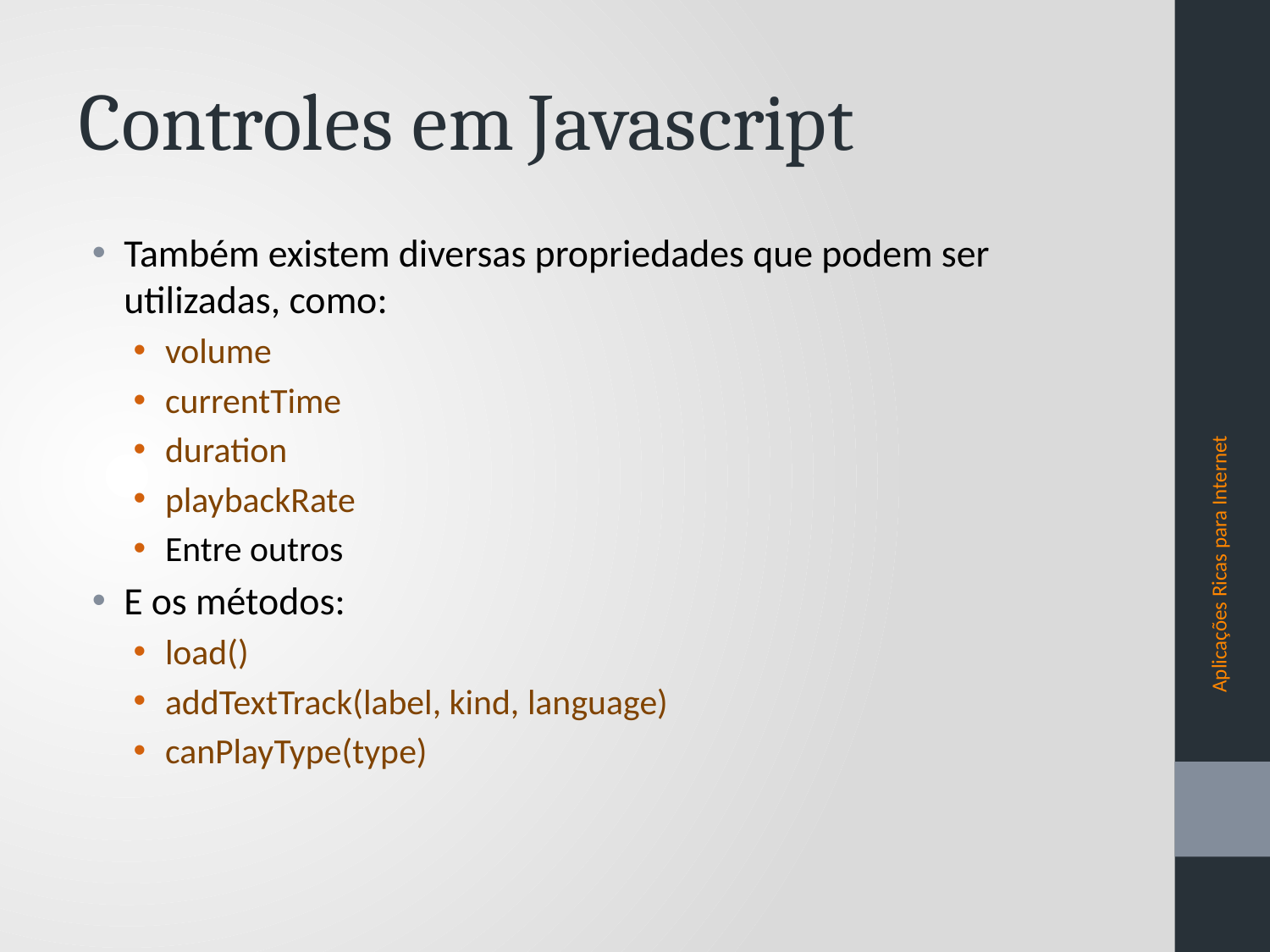

# Controles em Javascript
Também existem diversas propriedades que podem ser utilizadas, como:
volume
currentTime
duration
playbackRate
Entre outros
E os métodos:
load()
addTextTrack(label, kind, language)
canPlayType(type)
Aplicações Ricas para Internet